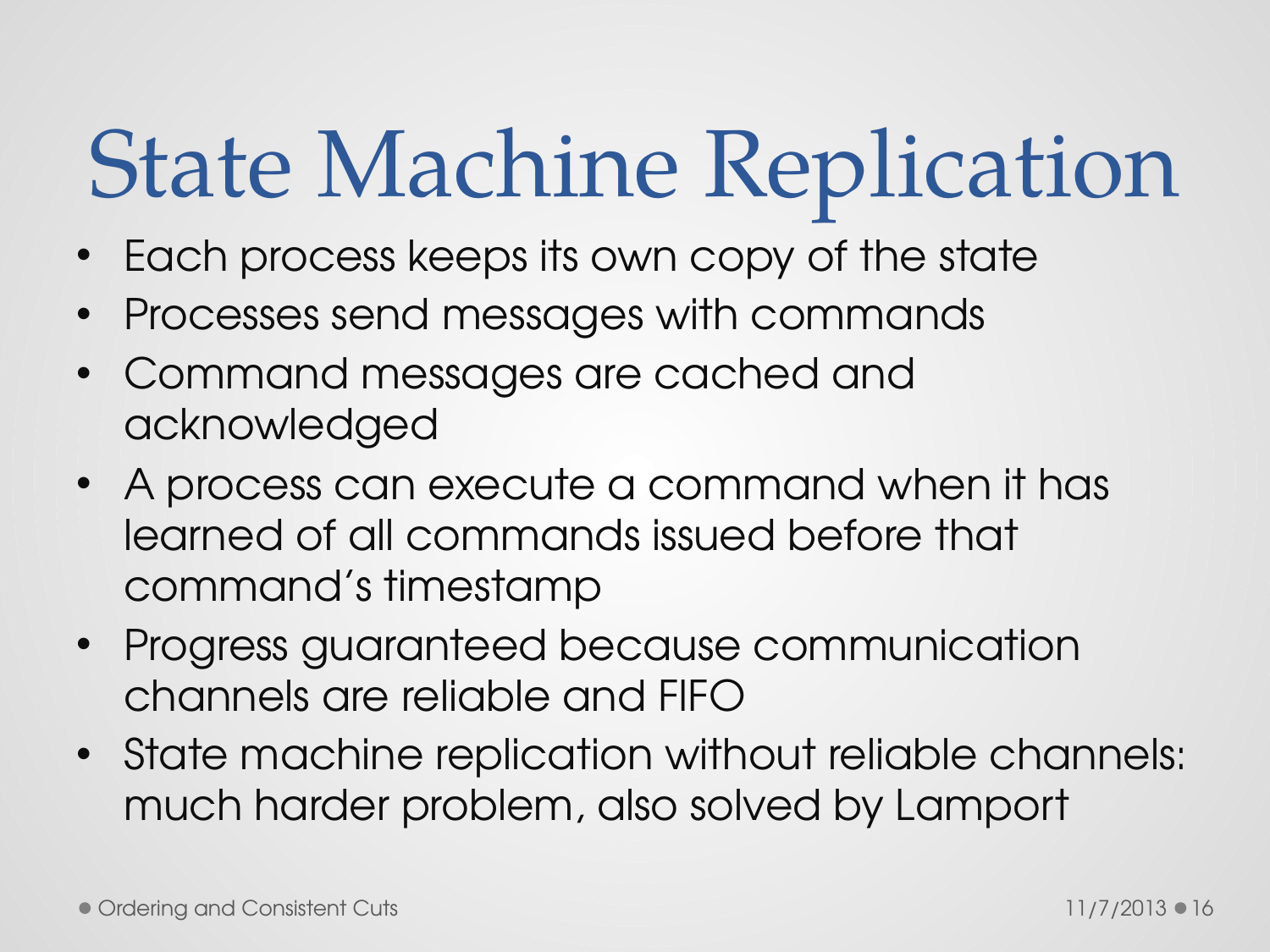

# State Machine Replication
Each process keeps its own copy of the state
Processes send messages with commands
Command messages are cached and acknowledged
A process can execute a command when it has learned of all commands issued before that command’s timestamp
Progress guaranteed because communication channels are reliable and FIFO
State machine replication without reliable channels: much harder problem, also solved by Lamport
Ordering and Consistent Cuts
11/7/2013
16